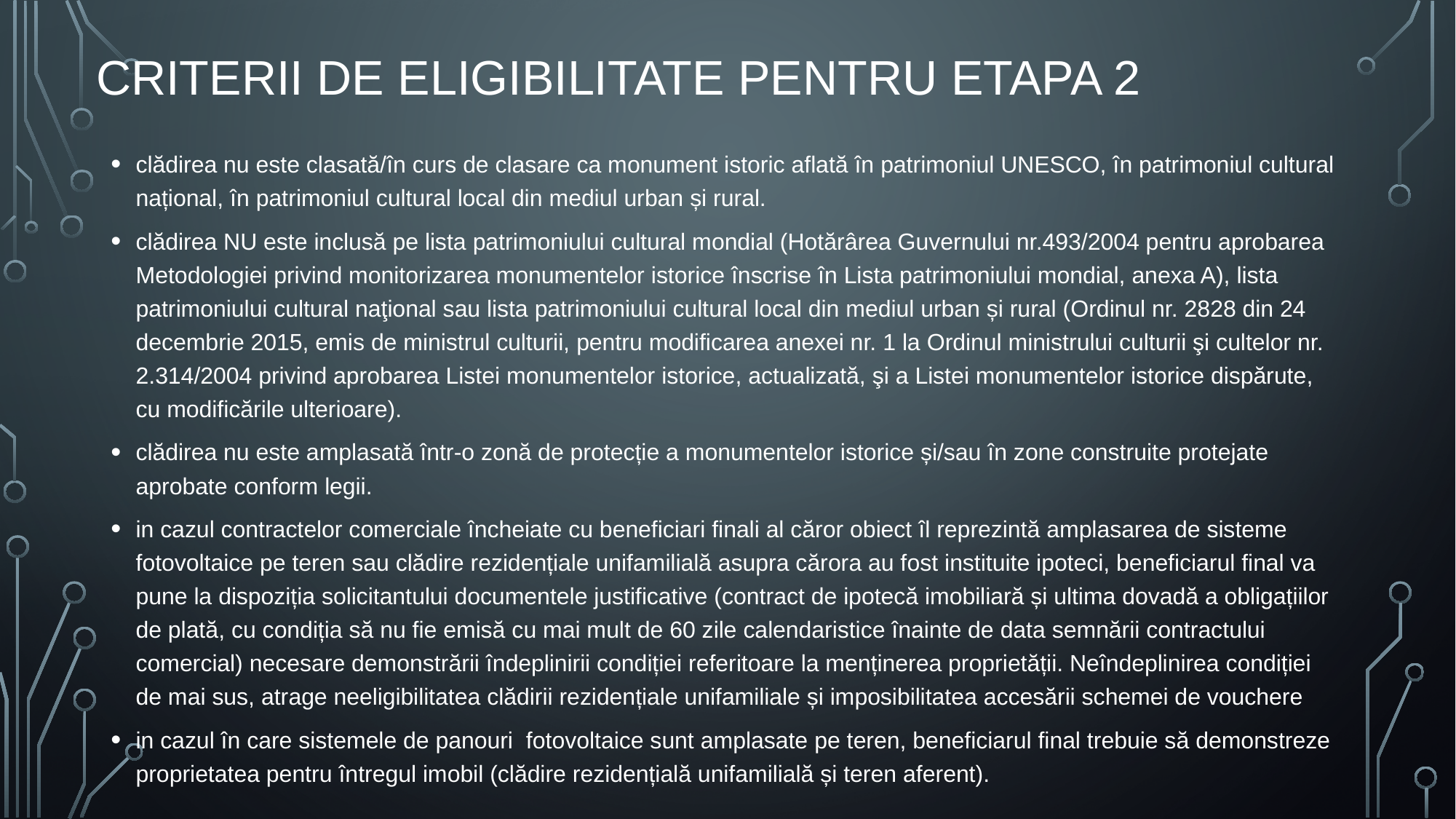

# Criterii de eligibilitate pentru etapa 2
clădirea nu este clasată/în curs de clasare ca monument istoric aflată în patrimoniul UNESCO, în patrimoniul cultural național, în patrimoniul cultural local din mediul urban și rural.
clădirea NU este inclusă pe lista patrimoniului cultural mondial (Hotărârea Guvernului nr.493/2004 pentru aprobarea Metodologiei privind monitorizarea monumentelor istorice înscrise în Lista patrimoniului mondial, anexa A), lista patrimoniului cultural naţional sau lista patrimoniului cultural local din mediul urban și rural (Ordinul nr. 2828 din 24 decembrie 2015, emis de ministrul culturii, pentru modificarea anexei nr. 1 la Ordinul ministrului culturii şi cultelor nr. 2.314/2004 privind aprobarea Listei monumentelor istorice, actualizată, şi a Listei monumentelor istorice dispărute, cu modificările ulterioare).
clădirea nu este amplasată într-o zonă de protecție a monumentelor istorice și/sau în zone construite protejate aprobate conform legii.
in cazul contractelor comerciale încheiate cu beneficiari finali al căror obiect îl reprezintă amplasarea de sisteme fotovoltaice pe teren sau clădire rezidențiale unifamilială asupra cărora au fost instituite ipoteci, beneficiarul final va pune la dispoziția solicitantului documentele justificative (contract de ipotecă imobiliară și ultima dovadă a obligațiilor de plată, cu condiția să nu fie emisă cu mai mult de 60 zile calendaristice înainte de data semnării contractului comercial) necesare demonstrării îndeplinirii condiției referitoare la menținerea proprietății. Neîndeplinirea condiției de mai sus, atrage neeligibilitatea clădirii rezidențiale unifamiliale și imposibilitatea accesării schemei de vouchere
in cazul în care sistemele de panouri  fotovoltaice sunt amplasate pe teren, beneficiarul final trebuie să demonstreze proprietatea pentru întregul imobil (clădire rezidențială unifamilială și teren aferent).